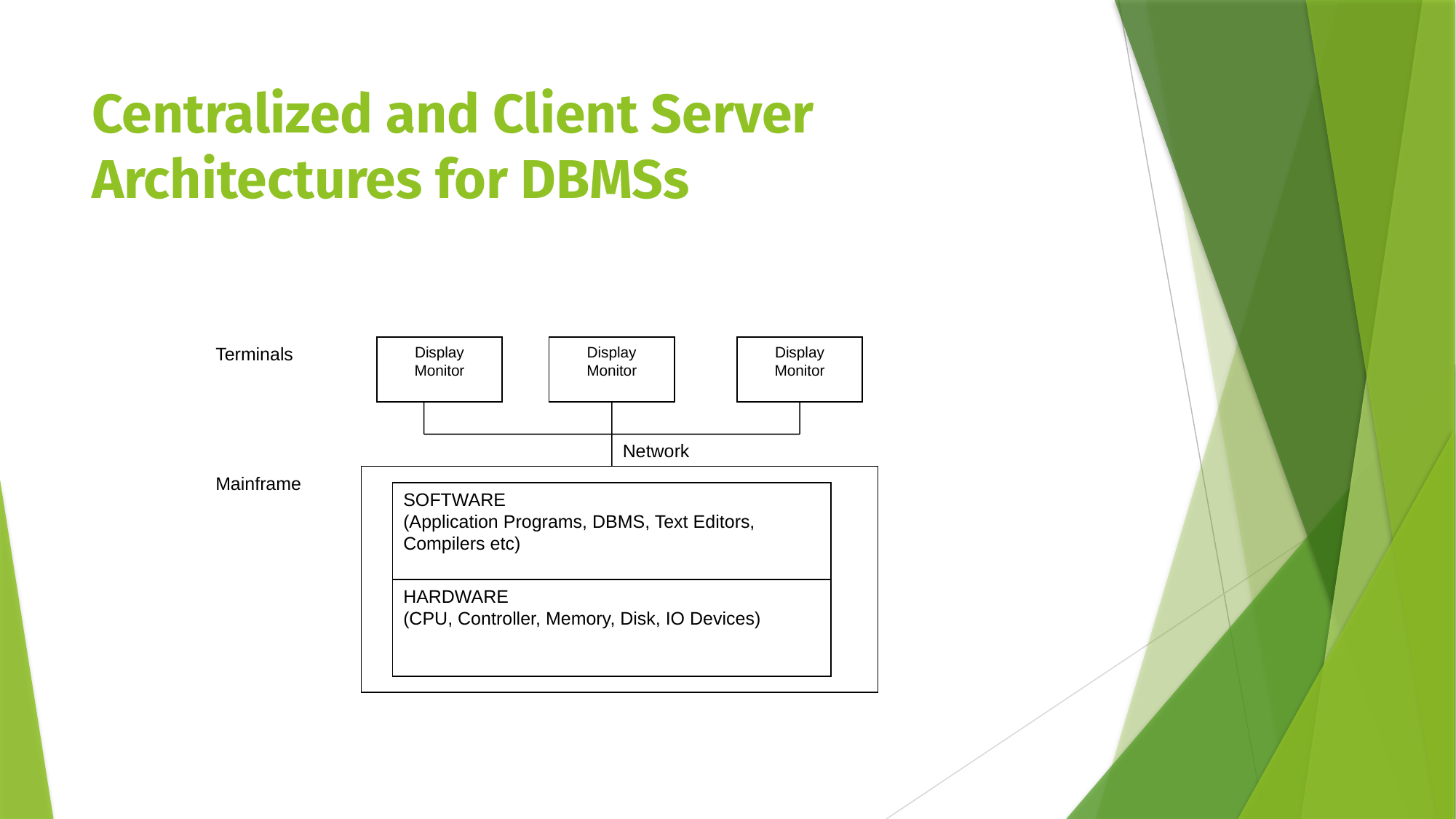

# Centralized and Client Server Architectures for DBMSs

Terminals
Display
Monitor
Display
Monitor
Display
Monitor

Network
Mainframe

SOFTWARE
(Application Programs, DBMS, Text Editors, Compilers etc)
HARDWARE
(CPU, Controller, Memory, Disk, IO Devices)